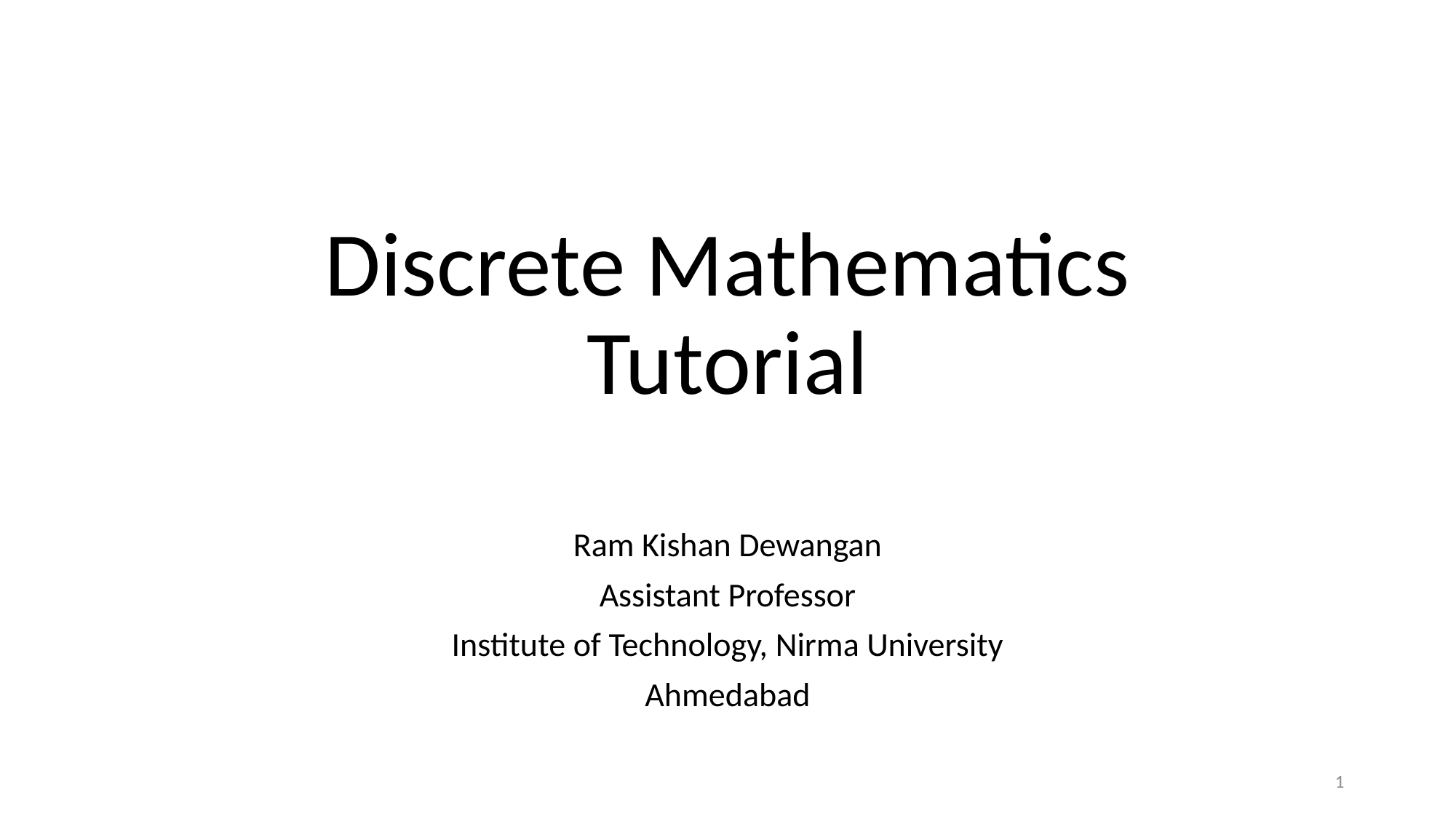

# Discrete Mathematics Tutorial
Ram Kishan Dewangan
Assistant Professor
Institute of Technology, Nirma University
Ahmedabad
1